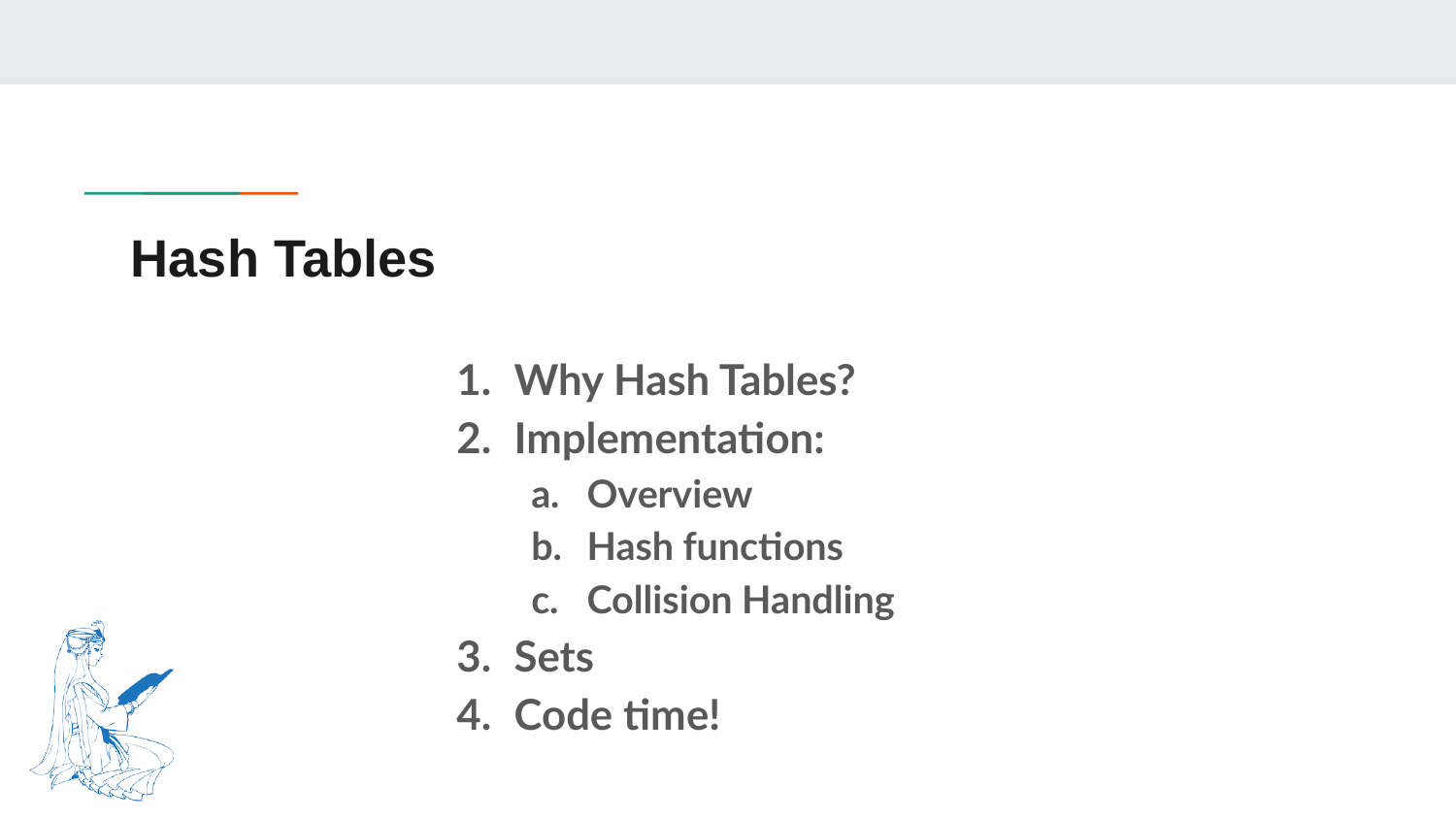

# Hash Tables
Why Hash Tables?
Implementation:
Overview
Hash functions
Collision Handling
Sets
Code time!